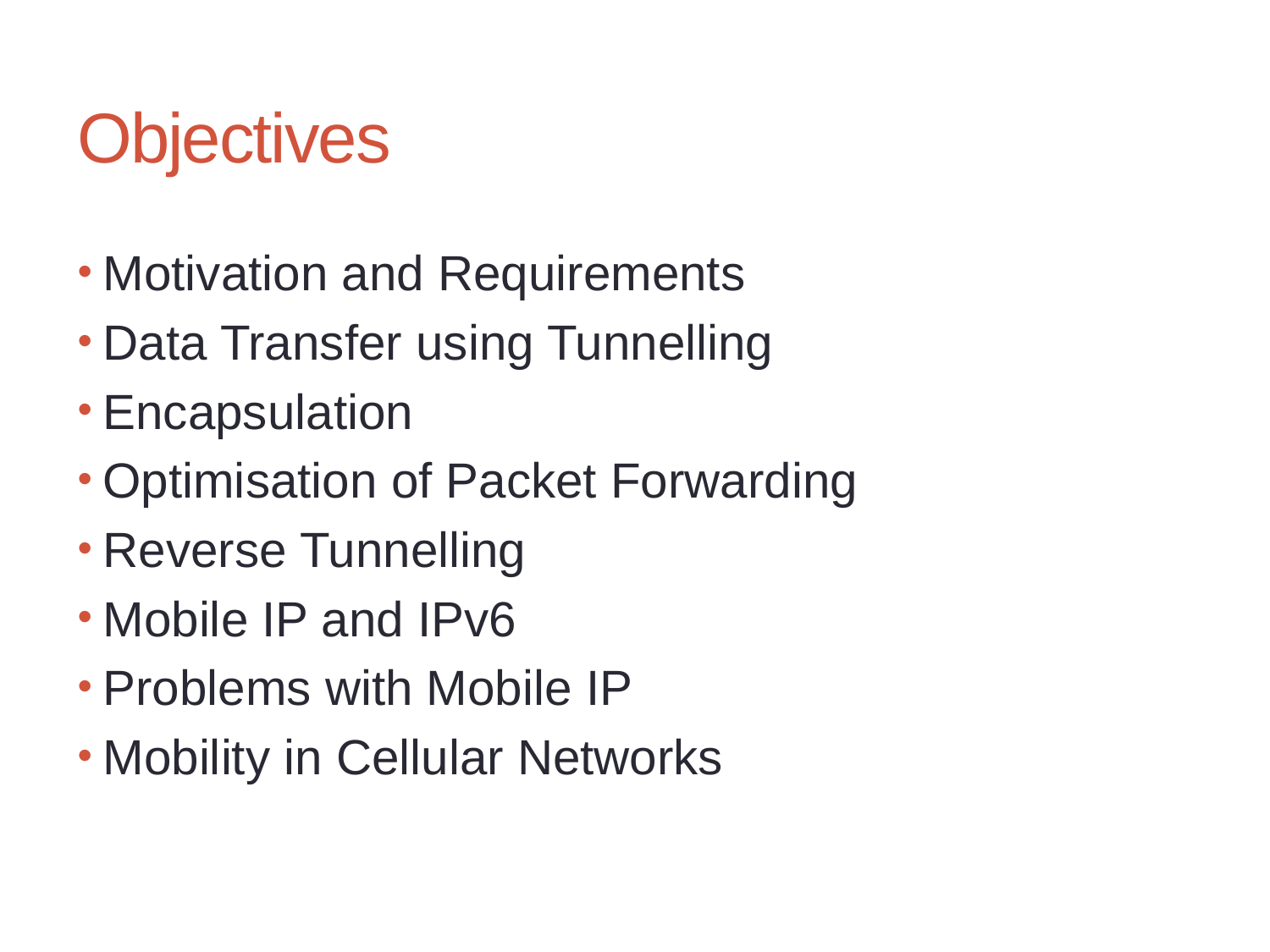

# Objectives

Motivation and Requirements
Data Transfer using Tunnelling
Encapsulation
Optimisation of Packet Forwarding
Reverse Tunnelling
Mobile IP and IPv6
Problems with Mobile IP
Mobility in Cellular Networks